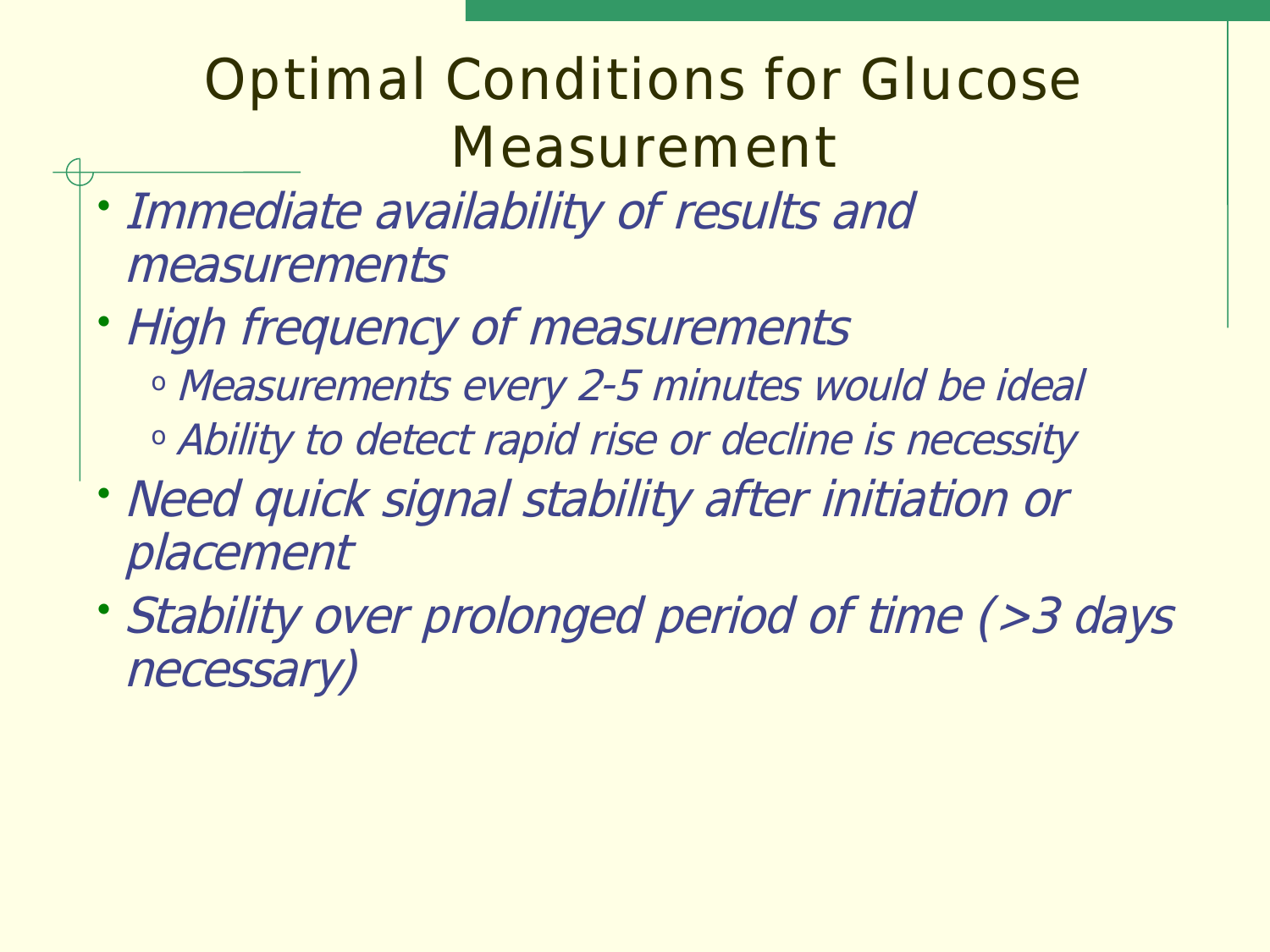

# Optimal Conditions for Glucose Measurement
Immediate availability of results and measurements
High frequency of measurements
Measurements every 2-5 minutes would be ideal
Ability to detect rapid rise or decline is necessity
Need quick signal stability after initiation or placement
Stability over prolonged period of time (>3 days necessary)